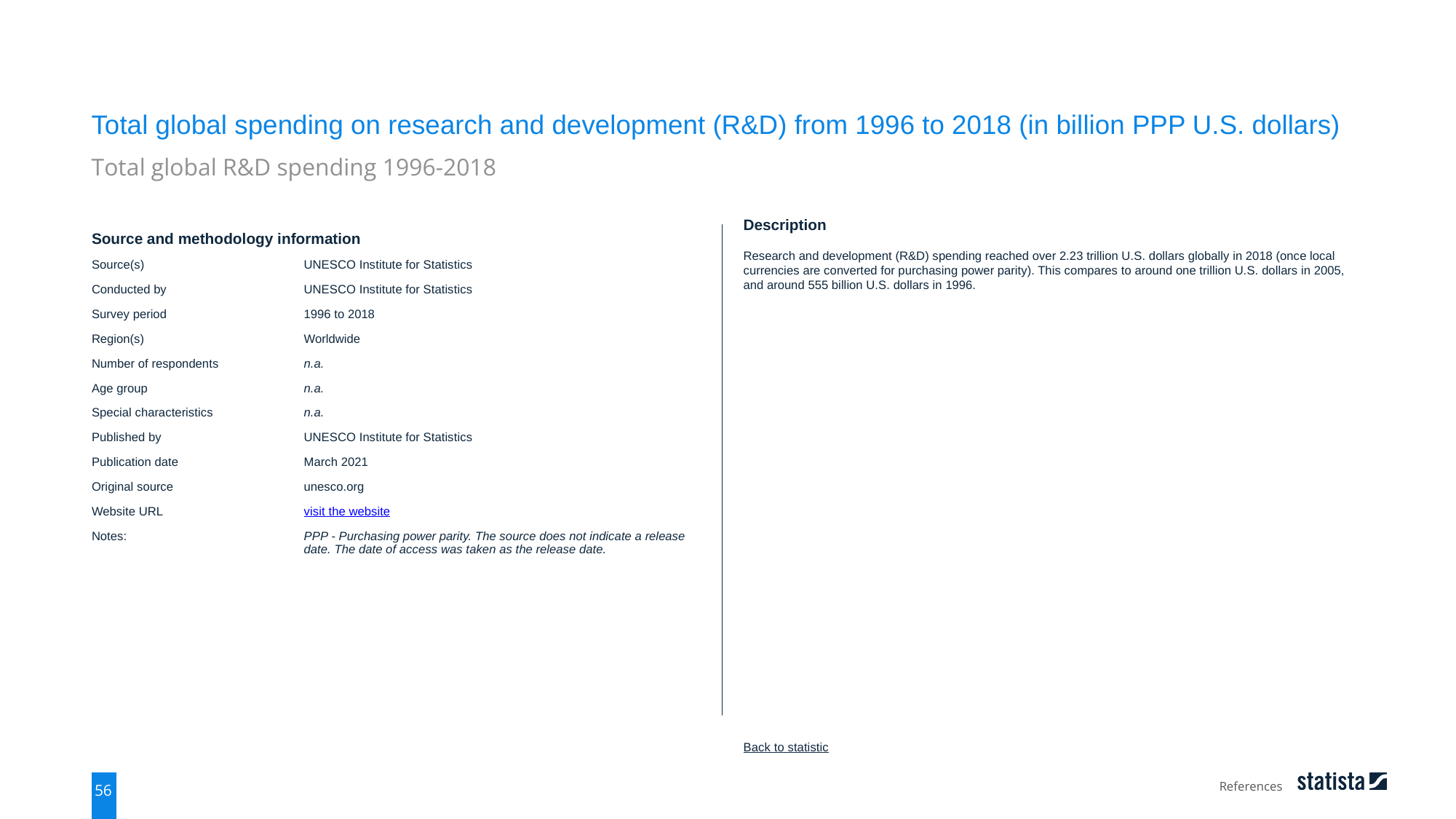

Total global spending on research and development (R&D) from 1996 to 2018 (in billion PPP U.S. dollars)
Total global R&D spending 1996-2018
| Source and methodology information |  |
| --- | --- |
| Source(s) | UNESCO Institute for Statistics |
| Conducted by | UNESCO Institute for Statistics |
| Survey period | 1996 to 2018 |
| Region(s) | Worldwide |
| Number of respondents | n.a. |
| Age group | n.a. |
| Special characteristics | n.a. |
| Published by | UNESCO Institute for Statistics |
| Publication date | March 2021 |
| Original source | unesco.org |
| Website URL | visit the website |
| Notes: | PPP - Purchasing power parity. The source does not indicate a release date. The date of access was taken as the release date. |

Description

Research and development (R&D) spending reached over 2.23 trillion U.S. dollars globally in 2018 (once local currencies are converted for purchasing power parity). This compares to around one trillion U.S. dollars in 2005, and around 555 billion U.S. dollars in 1996.
Back to statistic
References

56